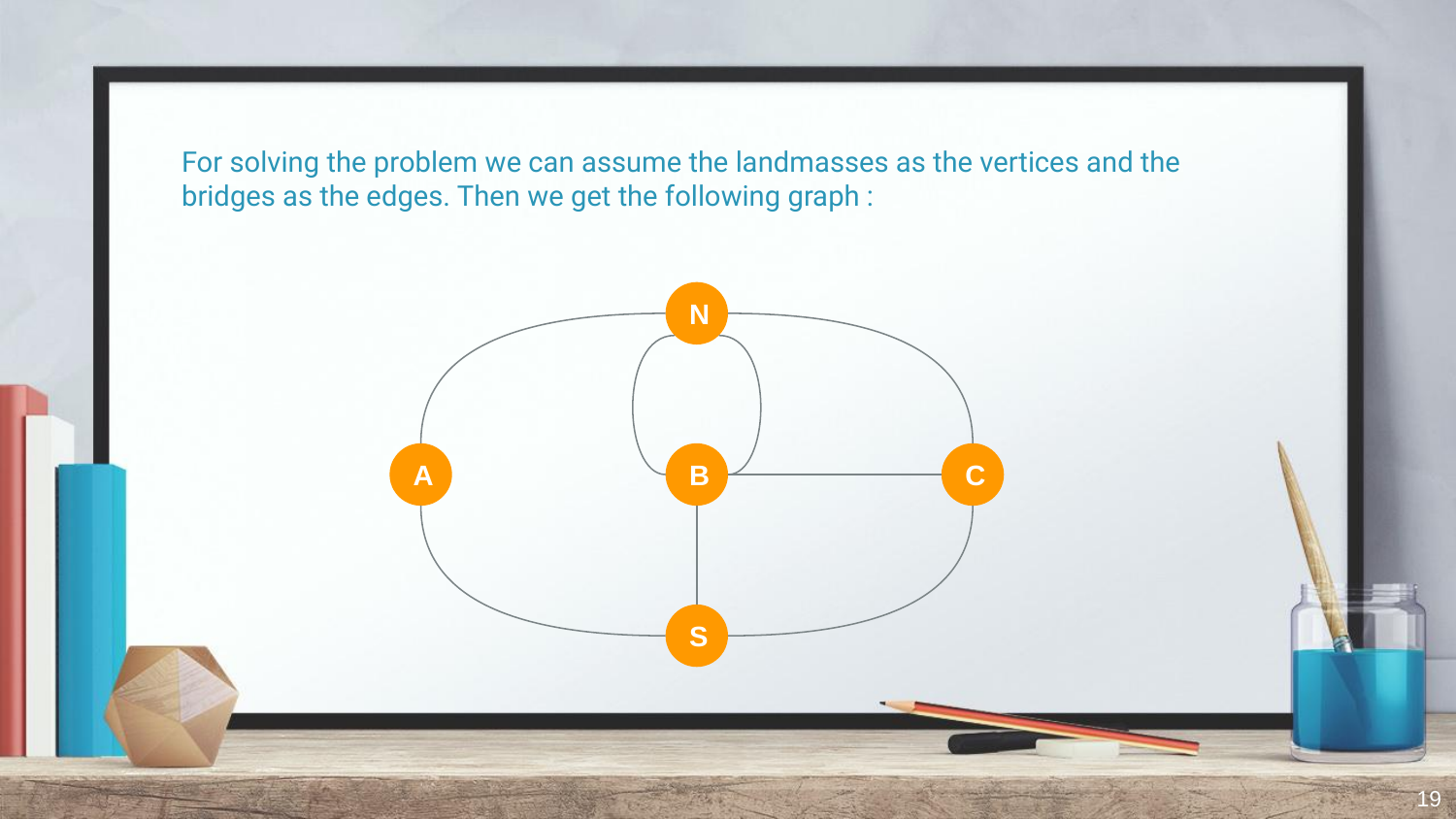

For solving the problem we can assume the landmasses as the vertices and the bridges as the edges. Then we get the following graph :
N
B
A
C
S
19